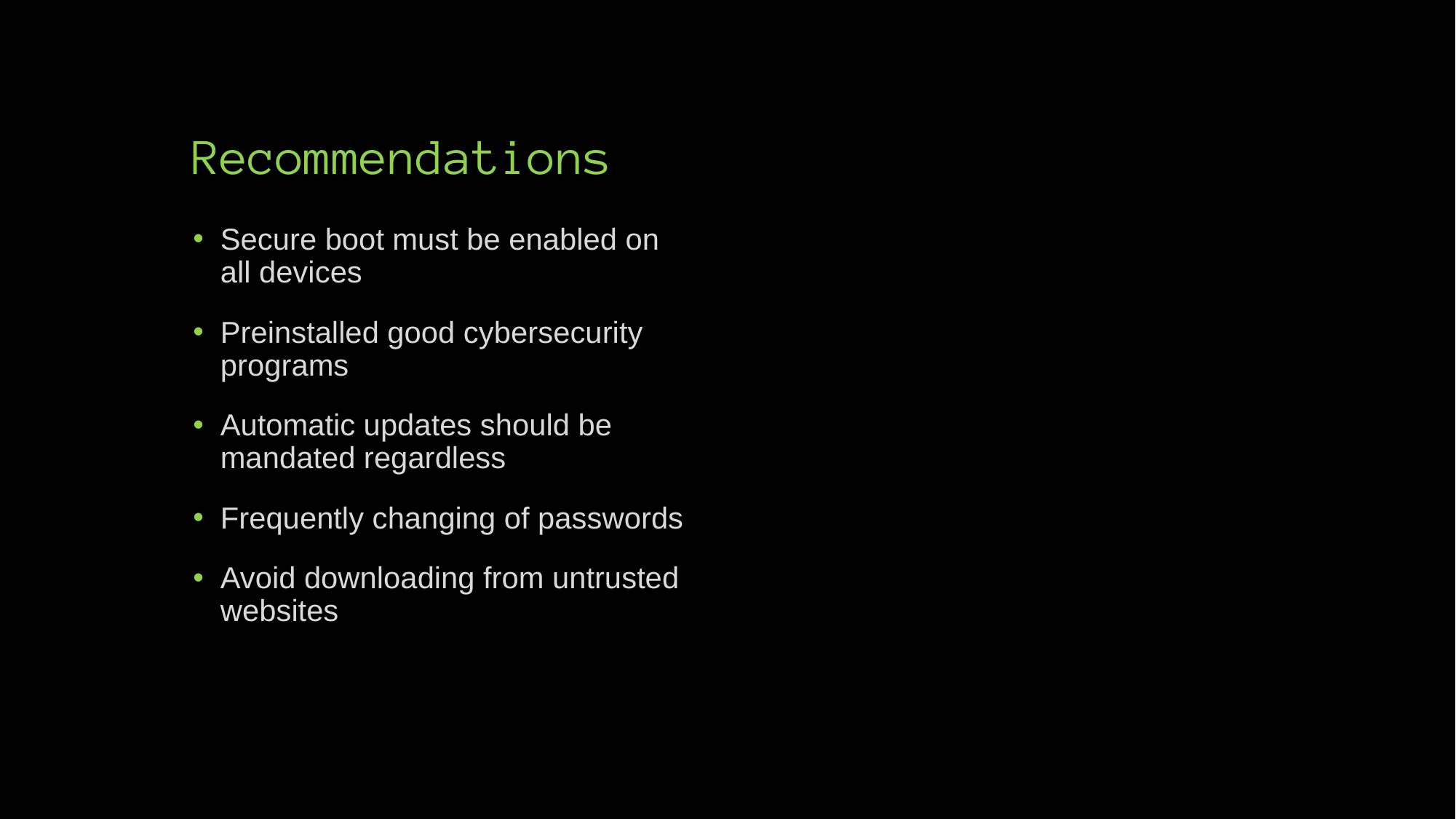

# Recommendations
Secure boot must be enabled on all devices
Preinstalled good cybersecurity programs
Automatic updates should be mandated regardless
Frequently changing of passwords
Avoid downloading from untrusted websites